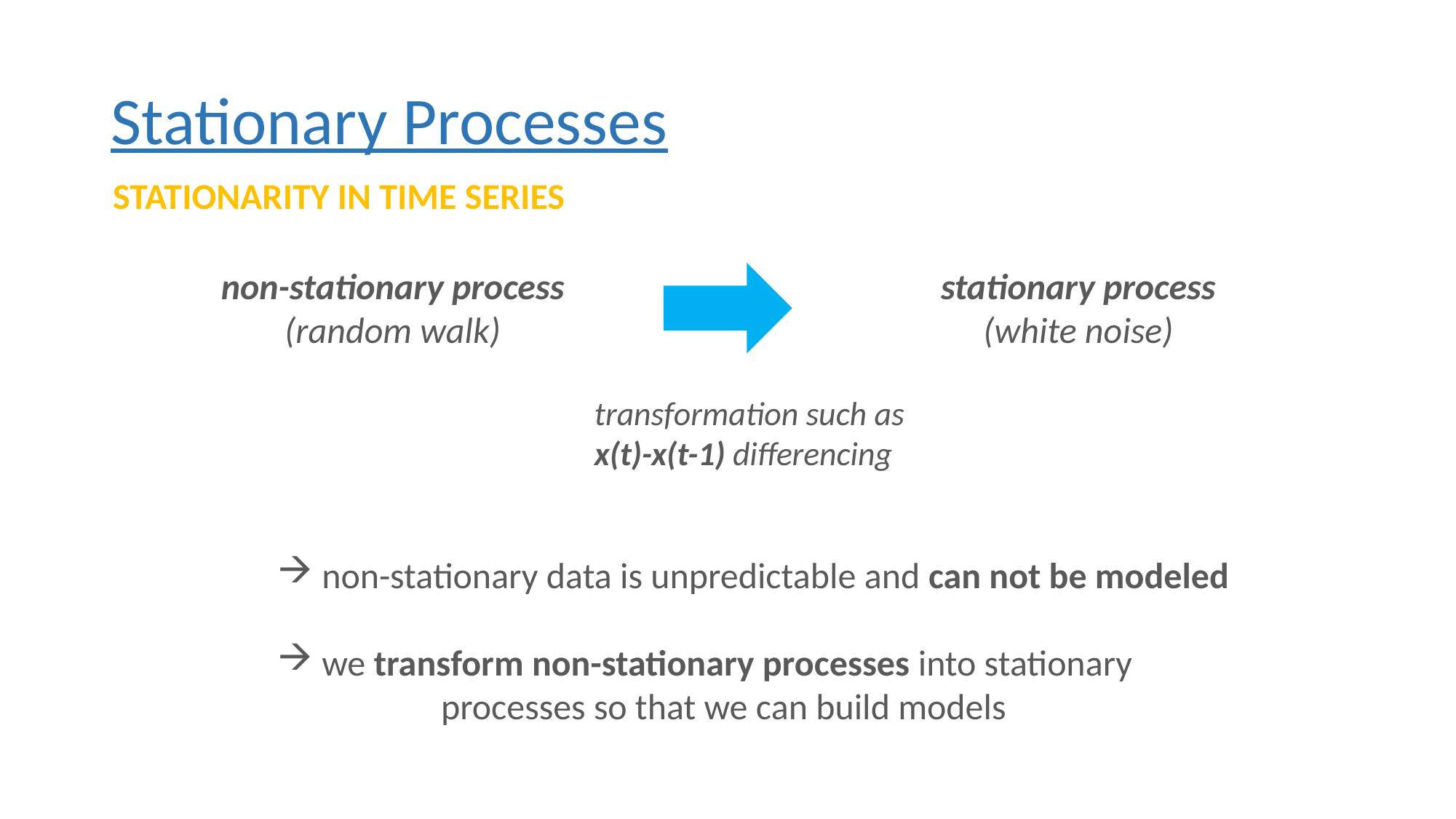

# Stationary Processes
STATIONARITY IN TIME SERIES
non-stationary process
(random walk)
stationary process
(white noise)

transformation such as
x(t)-x(t-1) differencing
 non-stationary data is unpredictable and can not be modeled

 we transform non-stationary processes into stationary
	processes so that we can build models